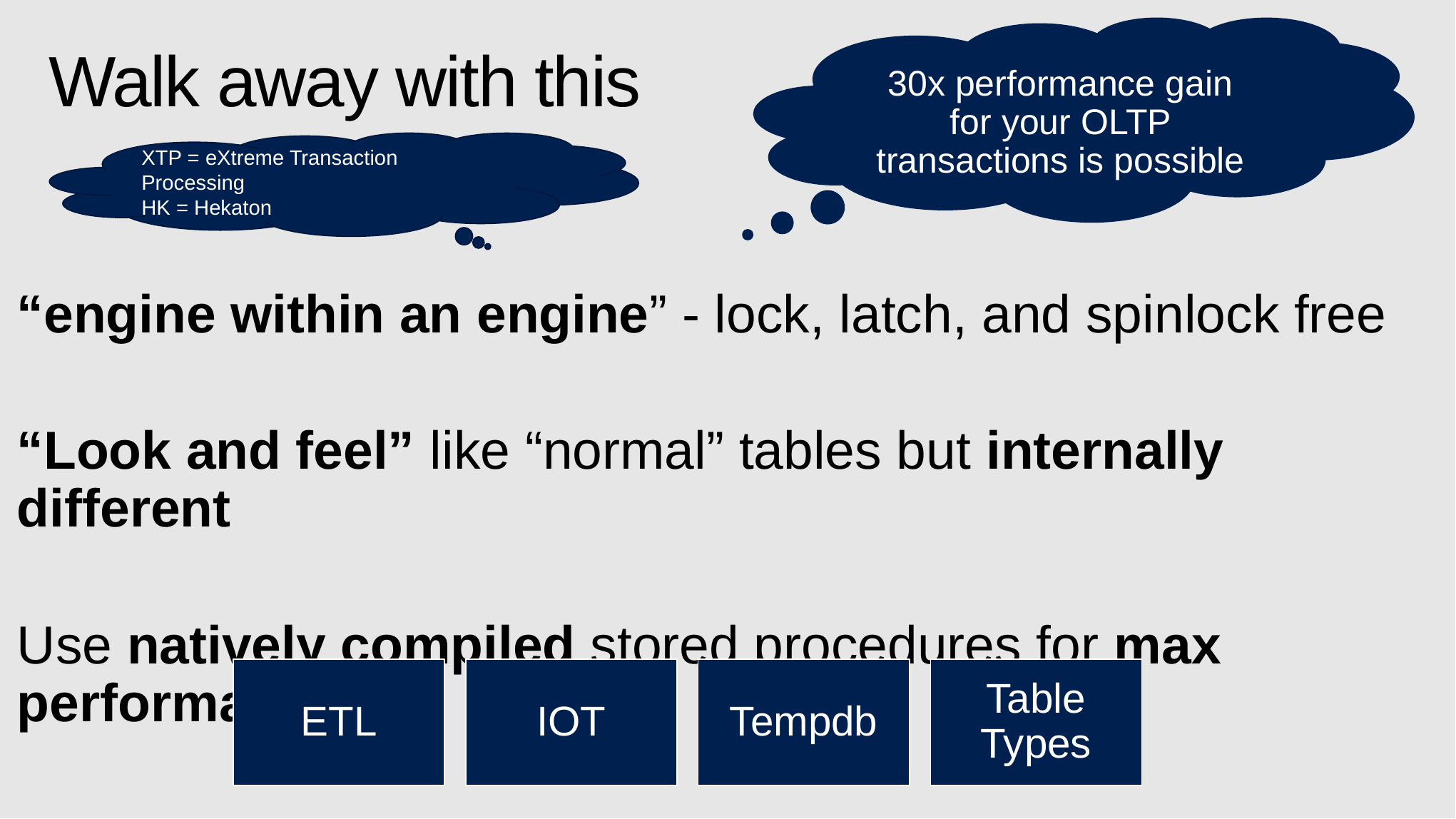

30x performance gain for your OLTP transactions is possible
# Walk away with this
XTP = eXtreme Transaction Processing
HK = Hekaton
“engine within an engine” - lock, latch, and spinlock free

“Look and feel” like “normal” tables but internally different

Use natively compiled stored procedures for max performance
ETL
IOT
Tempdb
Table Types